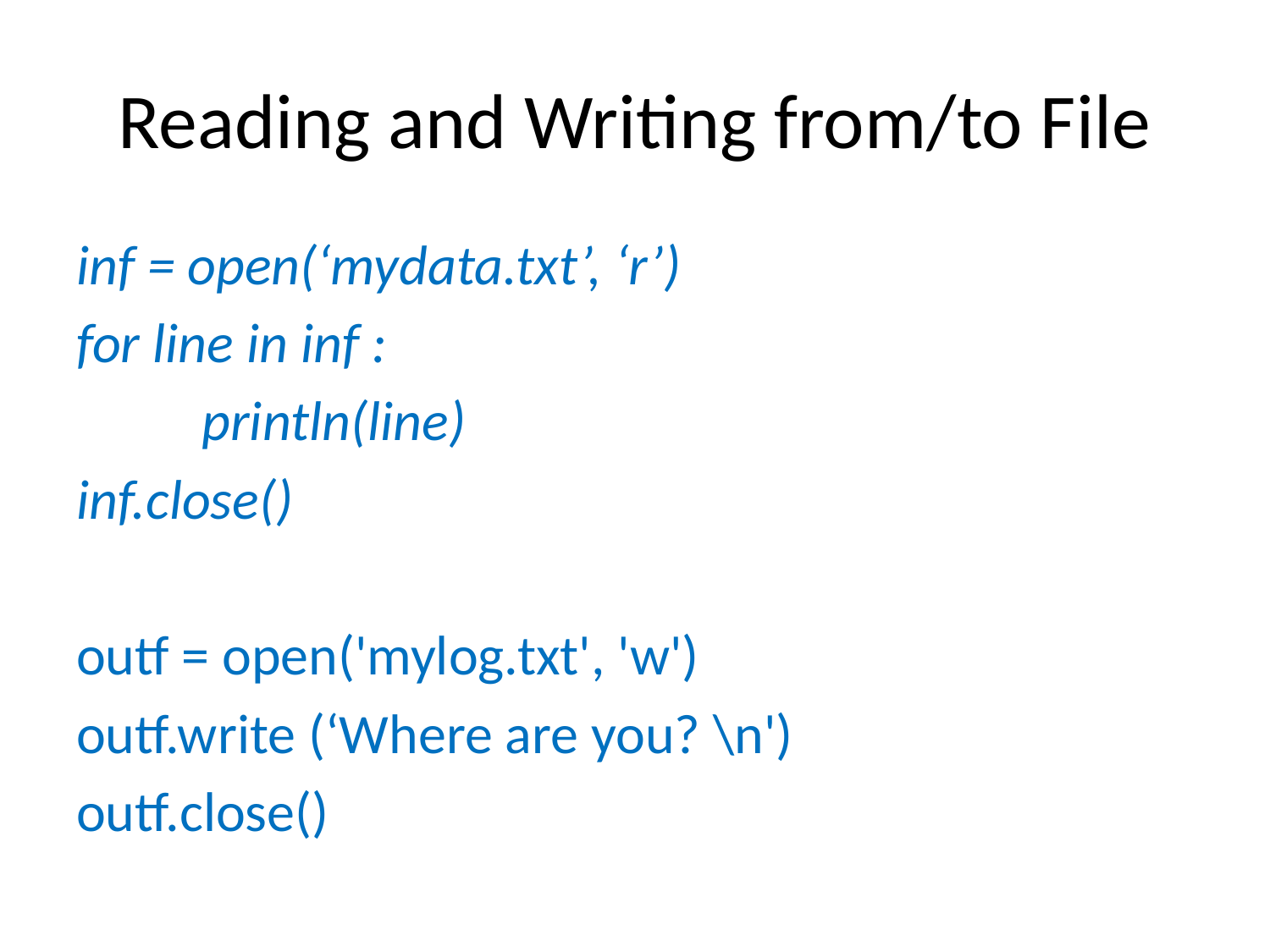

# Reading and Writing from/to File
inf = open(‘mydata.txt’, ‘r’)
for line in inf :
	println(line)
inf.close()

outf = open('mylog.txt', 'w')
outf.write (‘Where are you? \n')
outf.close()